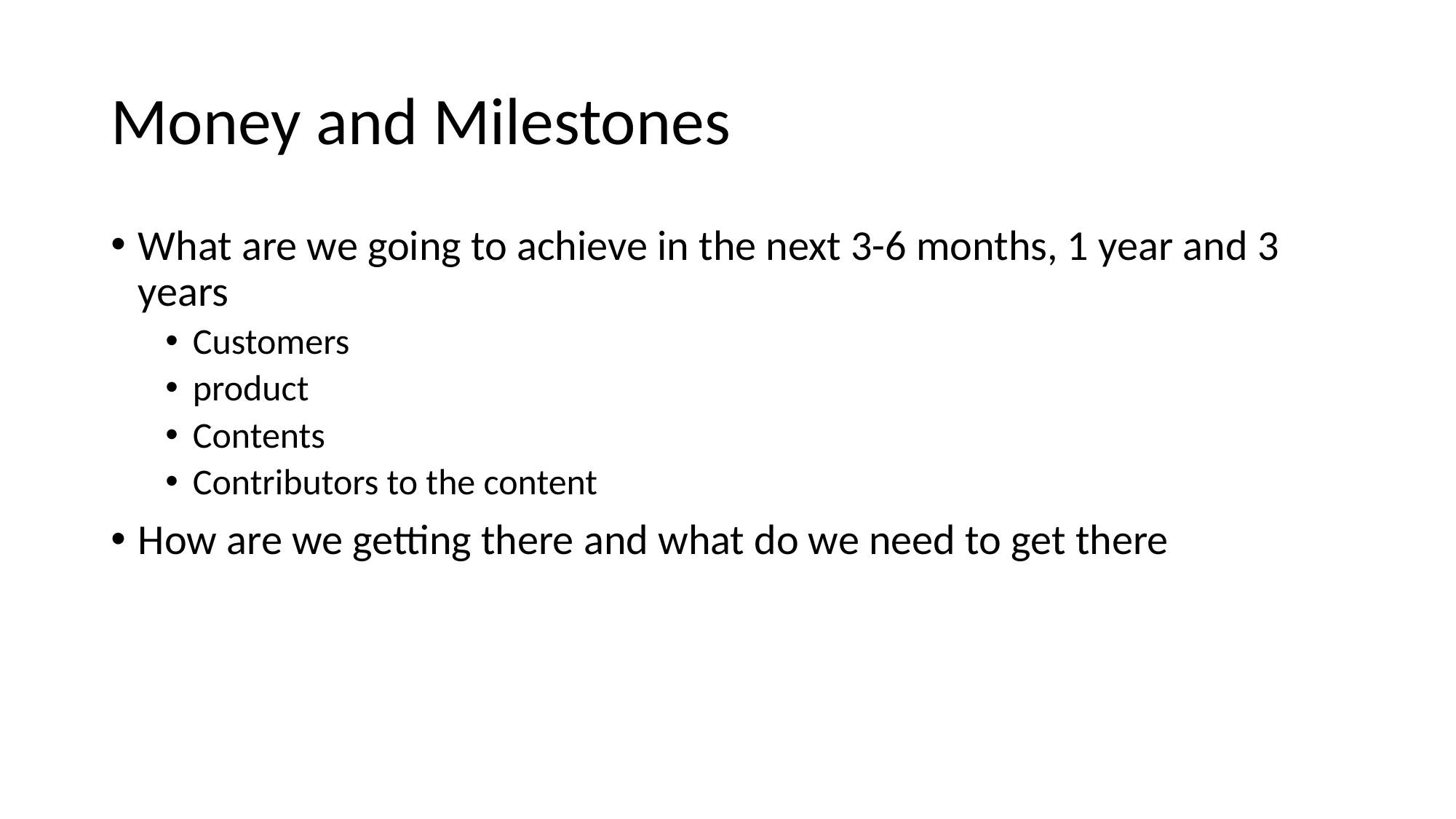

# Money and Milestones
What are we going to achieve in the next 3-6 months, 1 year and 3 years
Customers
product
Contents
Contributors to the content
How are we getting there and what do we need to get there